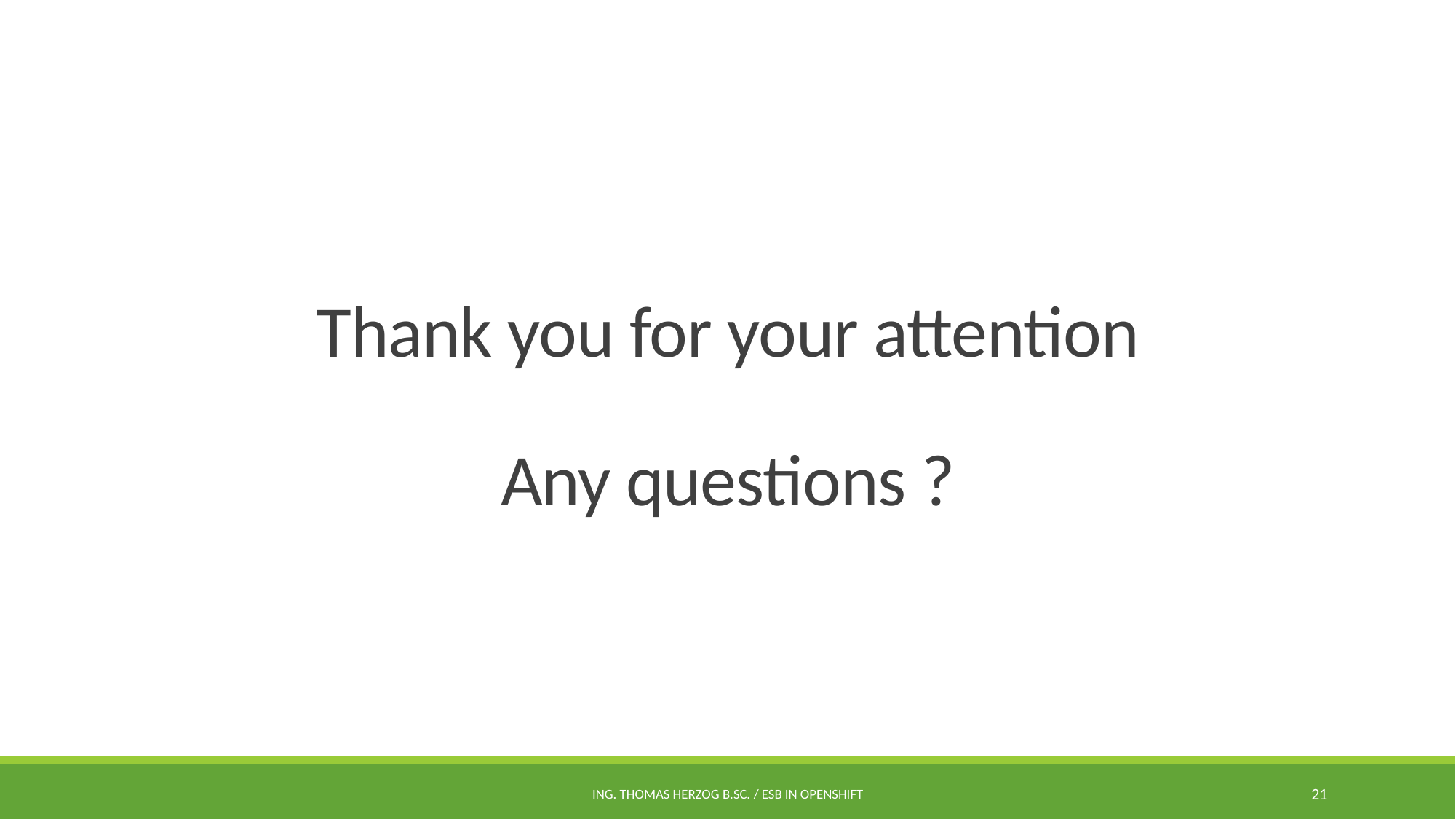

# Thank you for your attention Any questions ?
Ing. Thomas Herzog B.Sc. / ESB in Openshift
21